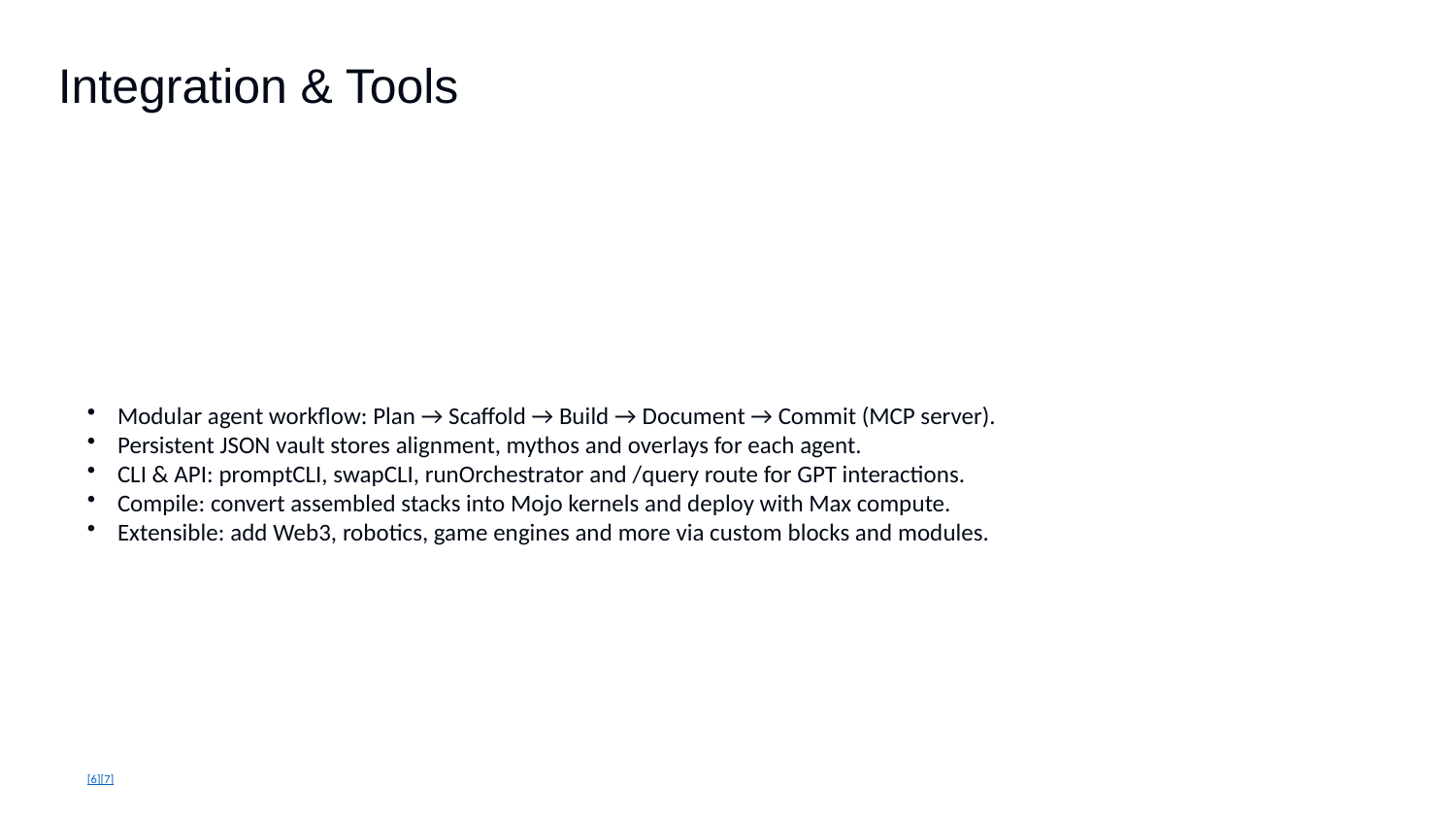

Integration & Tools
Modular agent workflow: Plan → Scaffold → Build → Document → Commit (MCP server).
Persistent JSON vault stores alignment, mythos and overlays for each agent.
CLI & API: promptCLI, swapCLI, runOrchestrator and /query route for GPT interactions.
Compile: convert assembled stacks into Mojo kernels and deploy with Max compute.
Extensible: add Web3, robotics, game engines and more via custom blocks and modules.
[6][7]